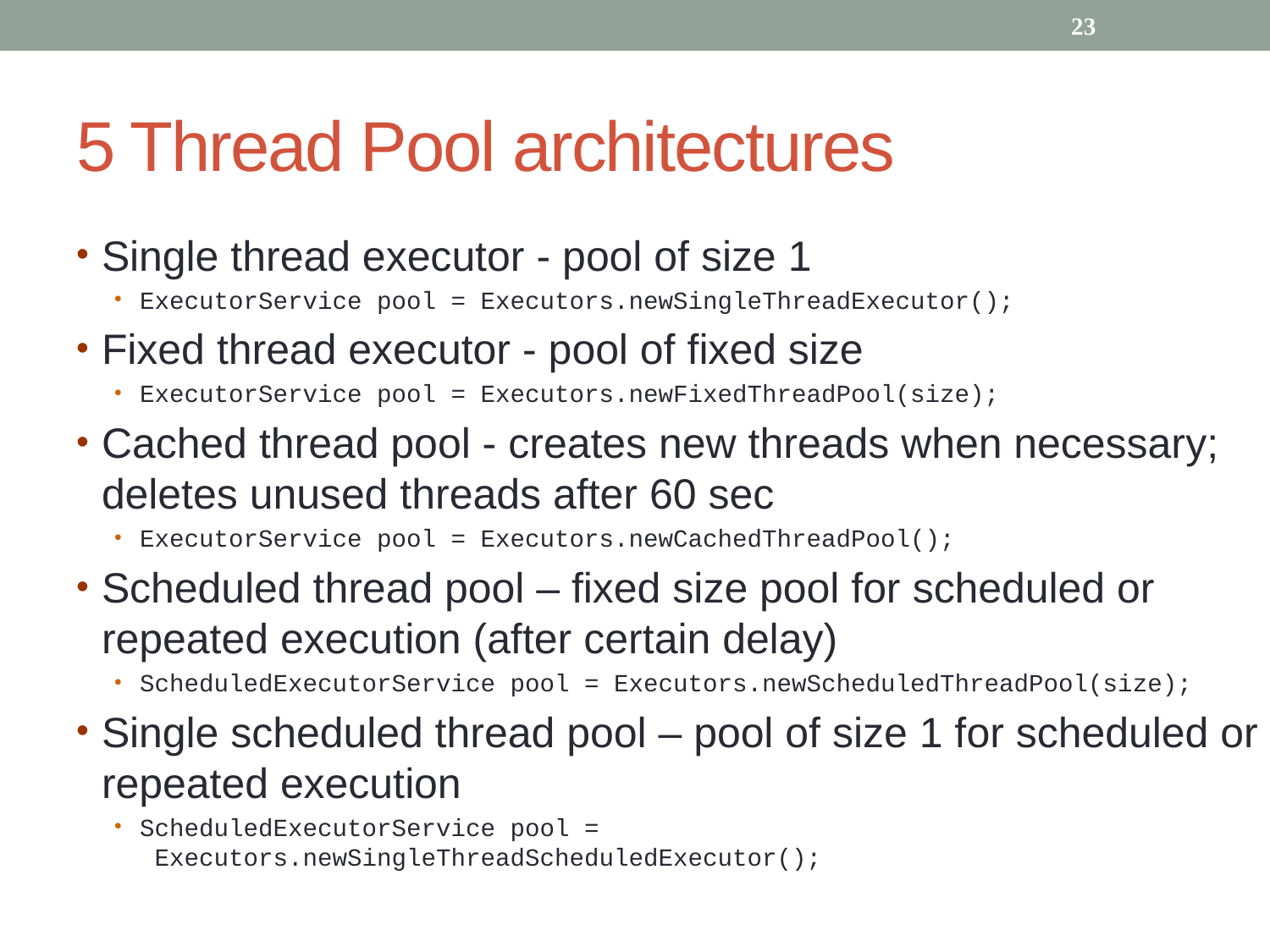

23
# 5 Thread Pool architectures

Single thread executor - pool of size 1
ExecutorService pool = Executors.newSingleThreadExecutor();
Fixed thread executor - pool of fixed size
ExecutorService pool = Executors.newFixedThreadPool(size);
Cached thread pool - creates new threads when necessary; deletes unused threads after 60 sec
ExecutorService pool = Executors.newCachedThreadPool();
Scheduled thread pool – fixed size pool for scheduled or repeated execution (after certain delay)
ScheduledExecutorService pool = Executors.newScheduledThreadPool(size);
Single scheduled thread pool – pool of size 1 for scheduled or repeated execution
ScheduledExecutorService pool =                                                Executors.newSingleThreadScheduledExecutor();